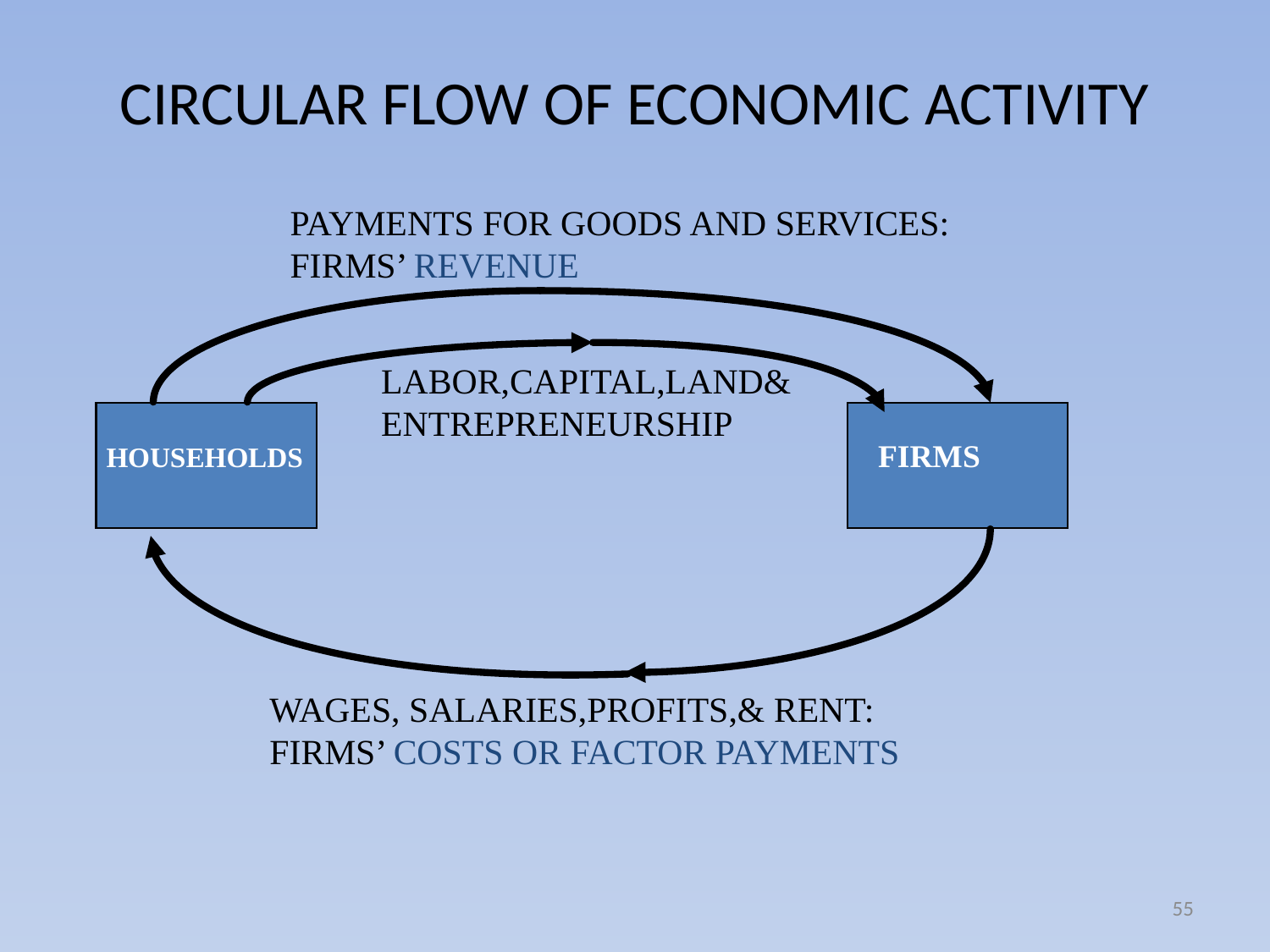

# CIRCULAR FLOW OF ECONOMIC ACTIVITY
PAYMENTS FOR GOODS AND SERVICES:
FIRMS’ REVENUE

LABOR,CAPITAL,LAND&
ENTREPRENEURSHIP

FIRMS
HOUSEHOLDS

WAGES, SALARIES,PROFITS,& RENT:
FIRMS’ COSTS OR FACTOR PAYMENTS
55